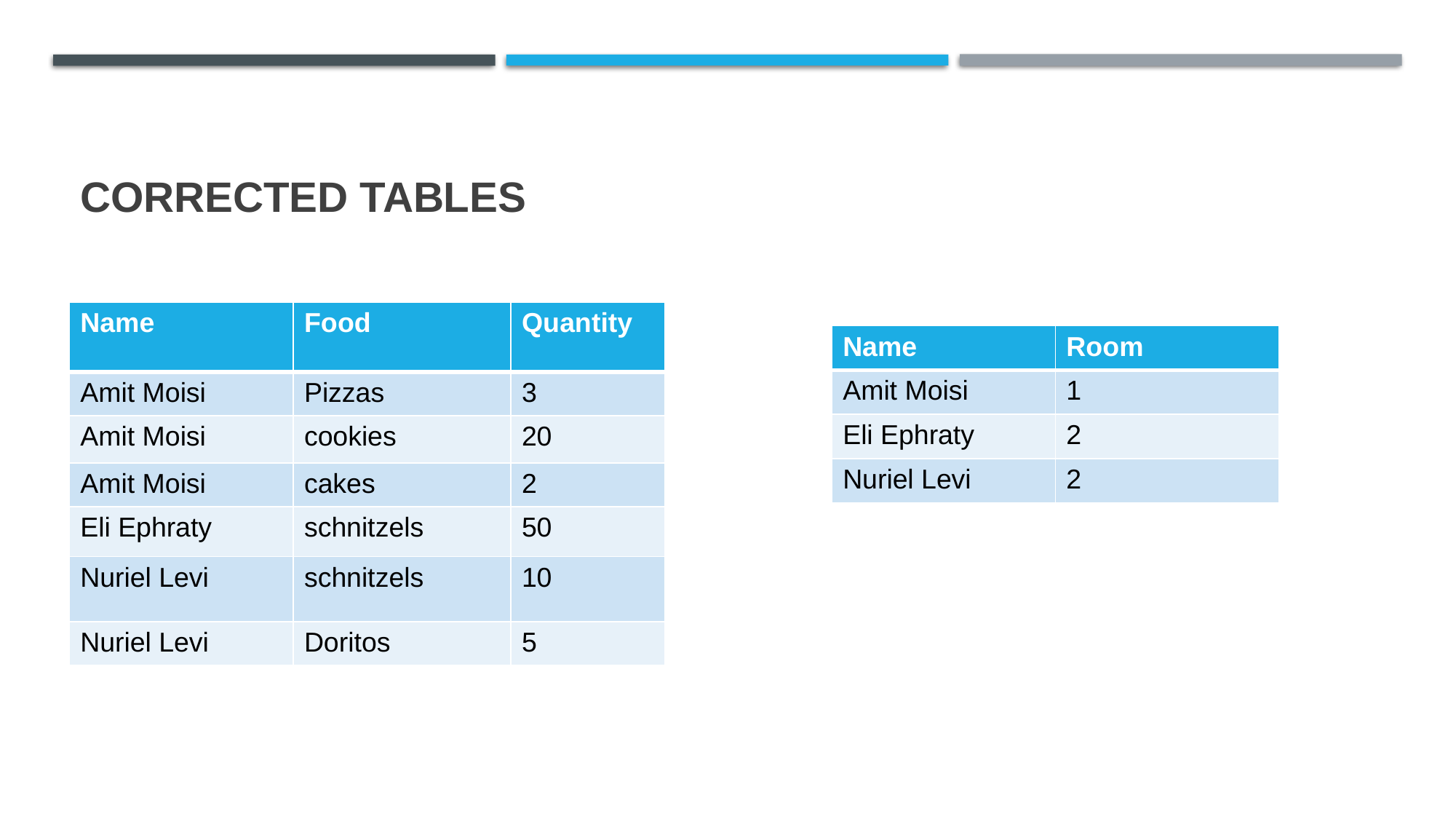

# Corrected Tables
| Name | Food | Quantity |
| --- | --- | --- |
| Amit Moisi | Pizzas | 3 |
| Amit Moisi | cookies | 20 |
| Amit Moisi | cakes | 2 |
| Eli Ephraty | schnitzels | 50 |
| Nuriel Levi | schnitzels | 10 |
| Nuriel Levi | Doritos | 5 |
| Name | Room |
| --- | --- |
| Amit Moisi | 1 |
| Eli Ephraty | 2 |
| Nuriel Levi | 2 |